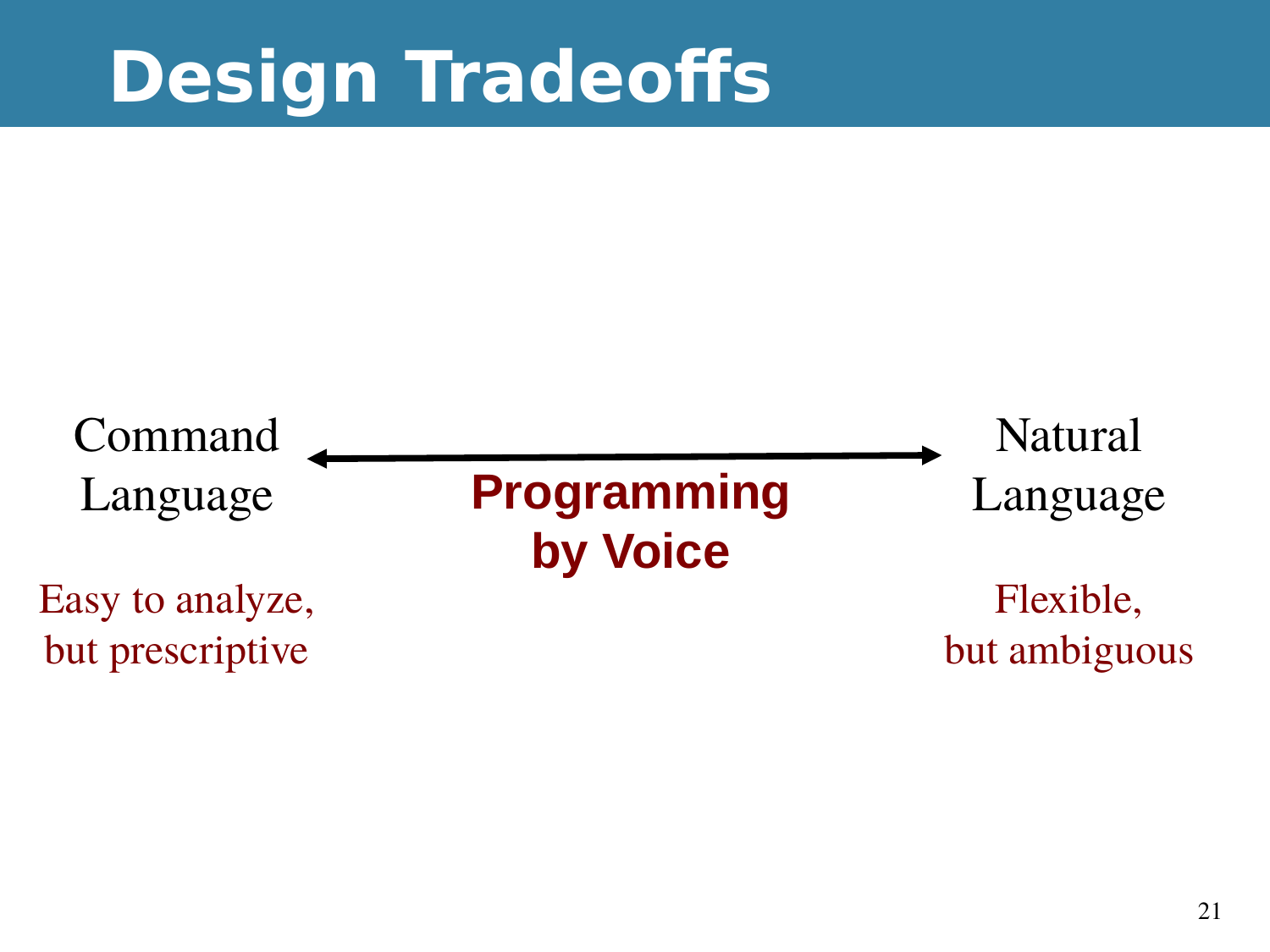

# Design Tradeoffs
Command
Language

Easy to analyze,
but prescriptive
Natural
Language

Flexible,
but ambiguous
Programming
by Voice